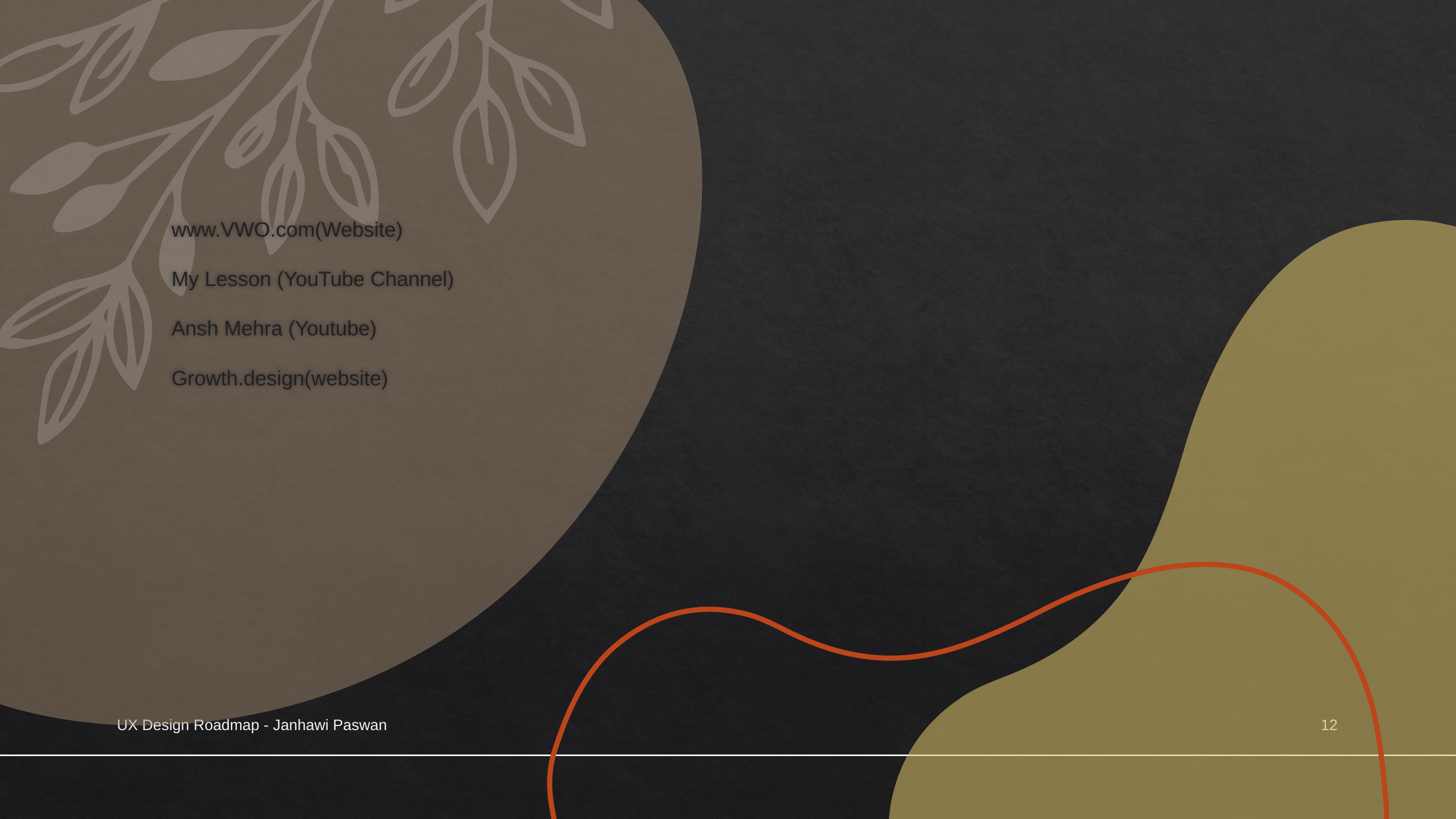

# www.VWO.com(Website) My Lesson (YouTube Channel) Ansh Mehra (Youtube) Growth.design(website)
UX Design Roadmap - Janhawi Paswan
12